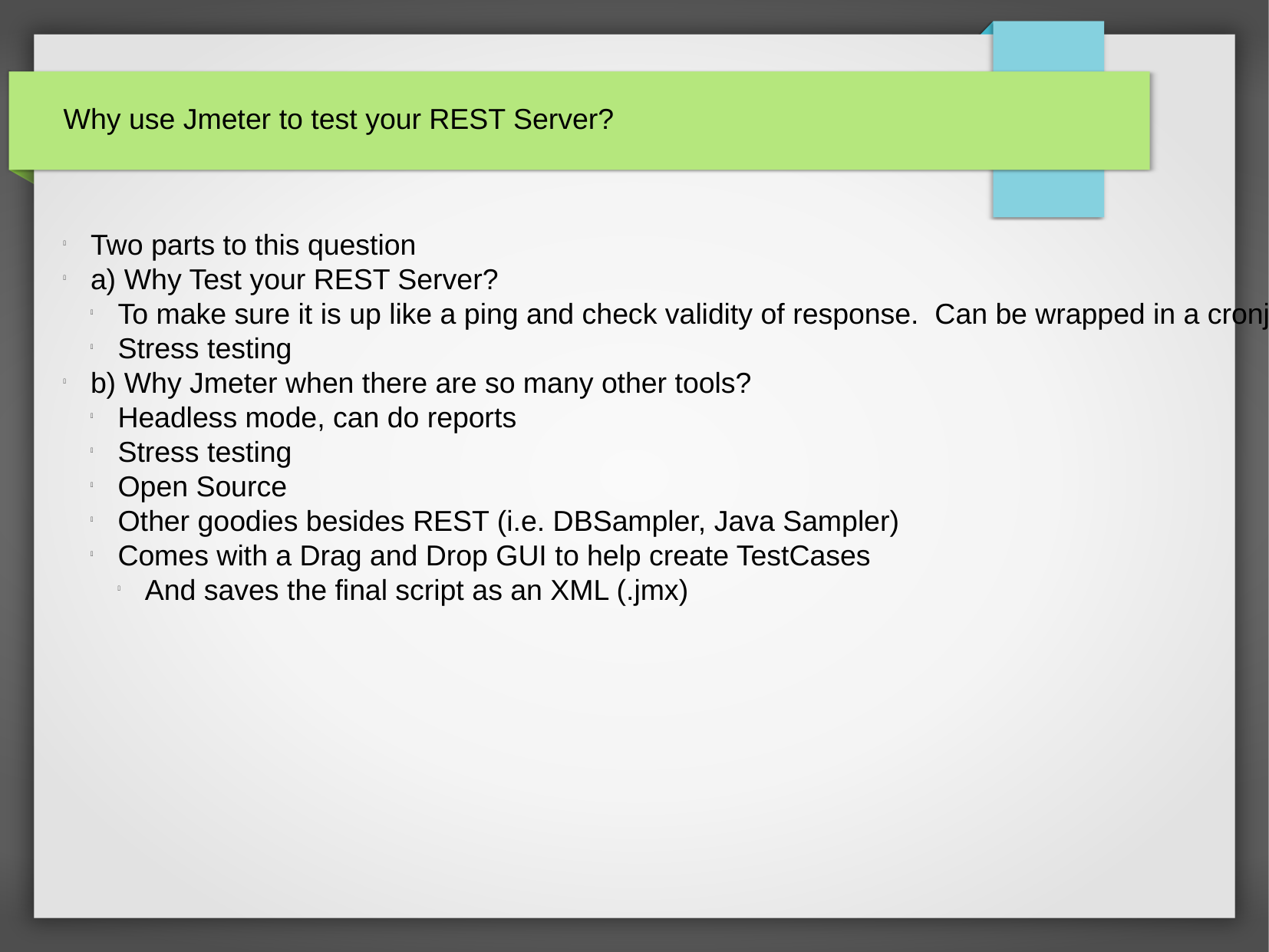

Why use Jmeter to test your REST Server?
Two parts to this question
a) Why Test your REST Server?
To make sure it is up like a ping and check validity of response.  Can be wrapped in a cronjob (with the 'headless') option (-n)
Stress testing
b) Why Jmeter when there are so many other tools?
Headless mode, can do reports
Stress testing
Open Source
Other goodies besides REST (i.e. DBSampler, Java Sampler)
Comes with a Drag and Drop GUI to help create TestCases
And saves the final script as an XML (.jmx)